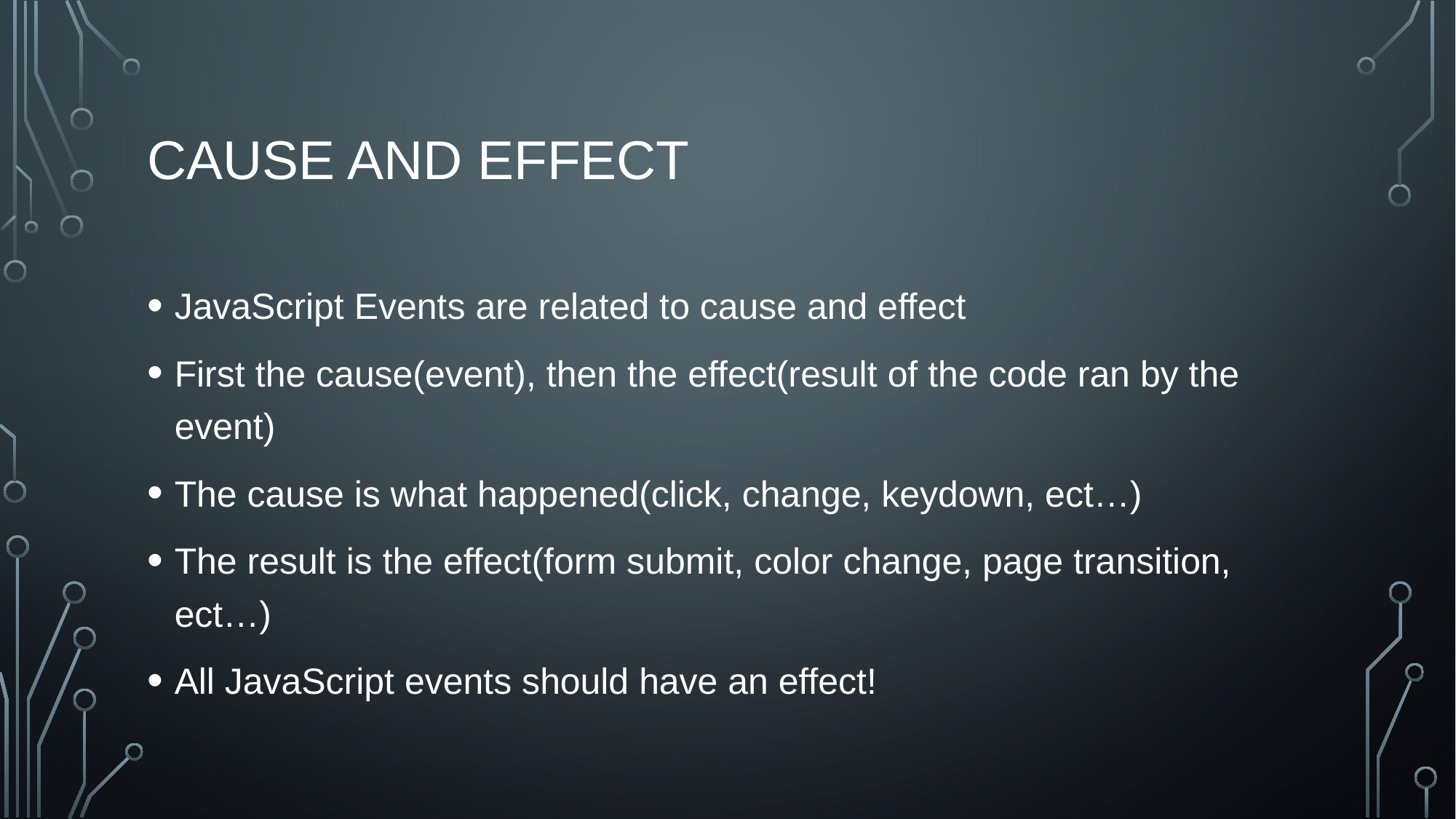

# Cause and Effect
JavaScript Events are related to cause and effect
First the cause(event), then the effect(result of the code ran by the event)
The cause is what happened(click, change, keydown, ect…)
The result is the effect(form submit, color change, page transition, ect…)
All JavaScript events should have an effect!